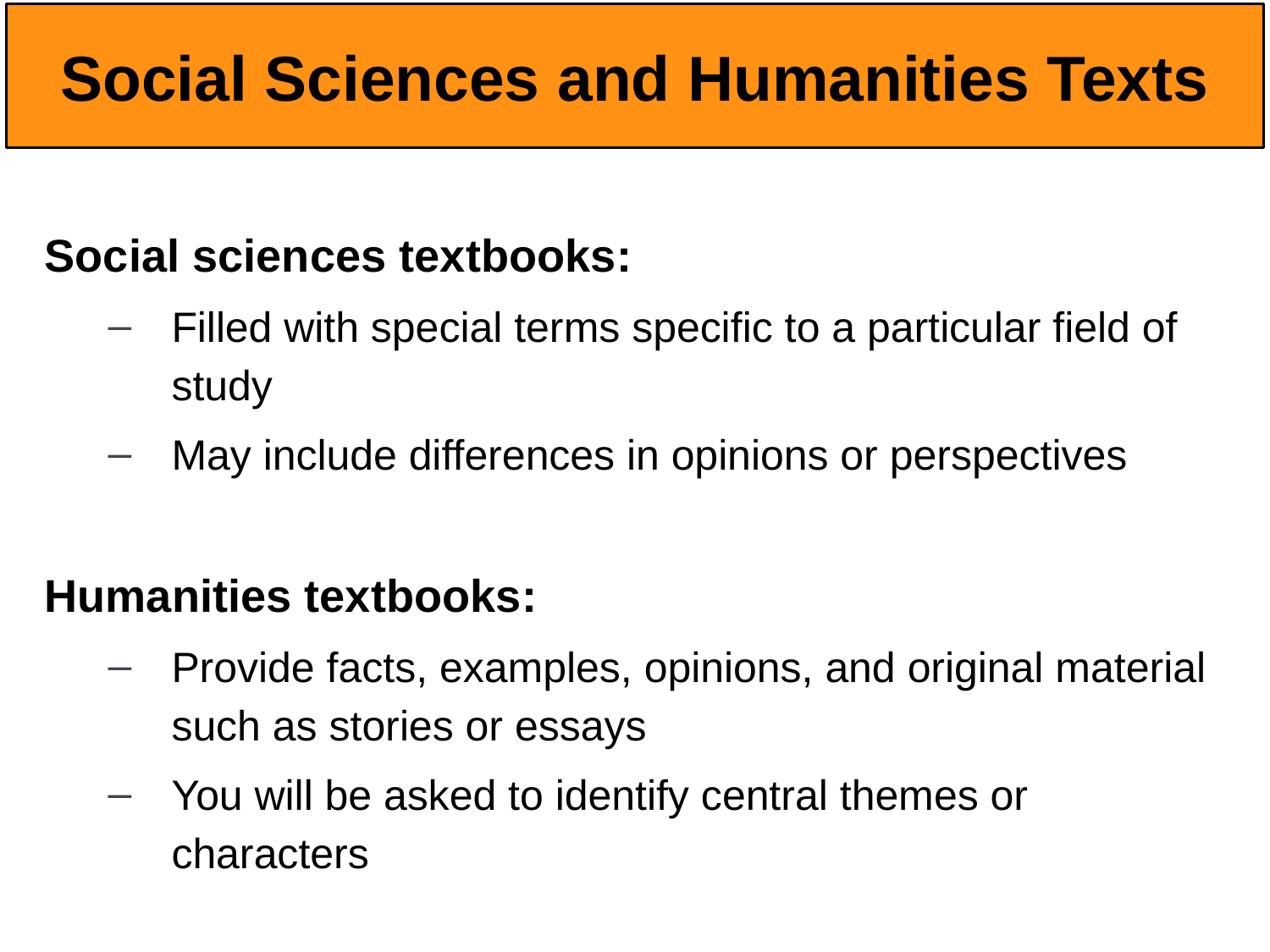

# Social Sciences and Humanities Texts
Social sciences textbooks:
Filled with special terms specific to a particular field of study
May include differences in opinions or perspectives

Humanities textbooks:
Provide facts, examples, opinions, and original material such as stories or essays
You will be asked to identify central themes or characters